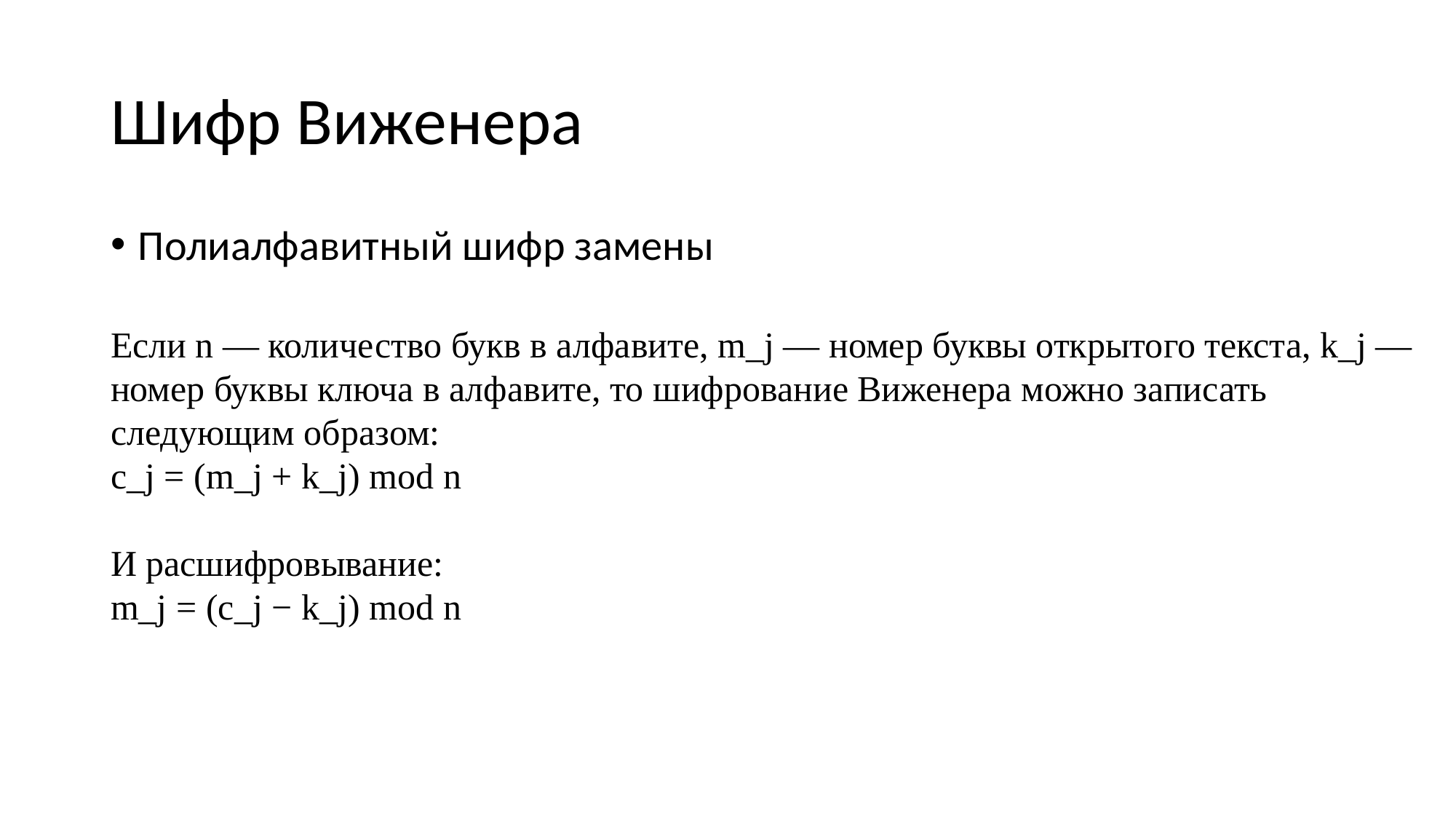

# Шифр Виженера
Полиалфавитный шифр замены
Если n — количество букв в алфавите, m_j — номер буквы открытого текста, k_j — номер буквы ключа в алфавите, то шифрование Виженера можно записать следующим образом:
c_j = (m_j + k_j) mod n

И расшифровывание:
m_j = (c_j − k_j) mod n